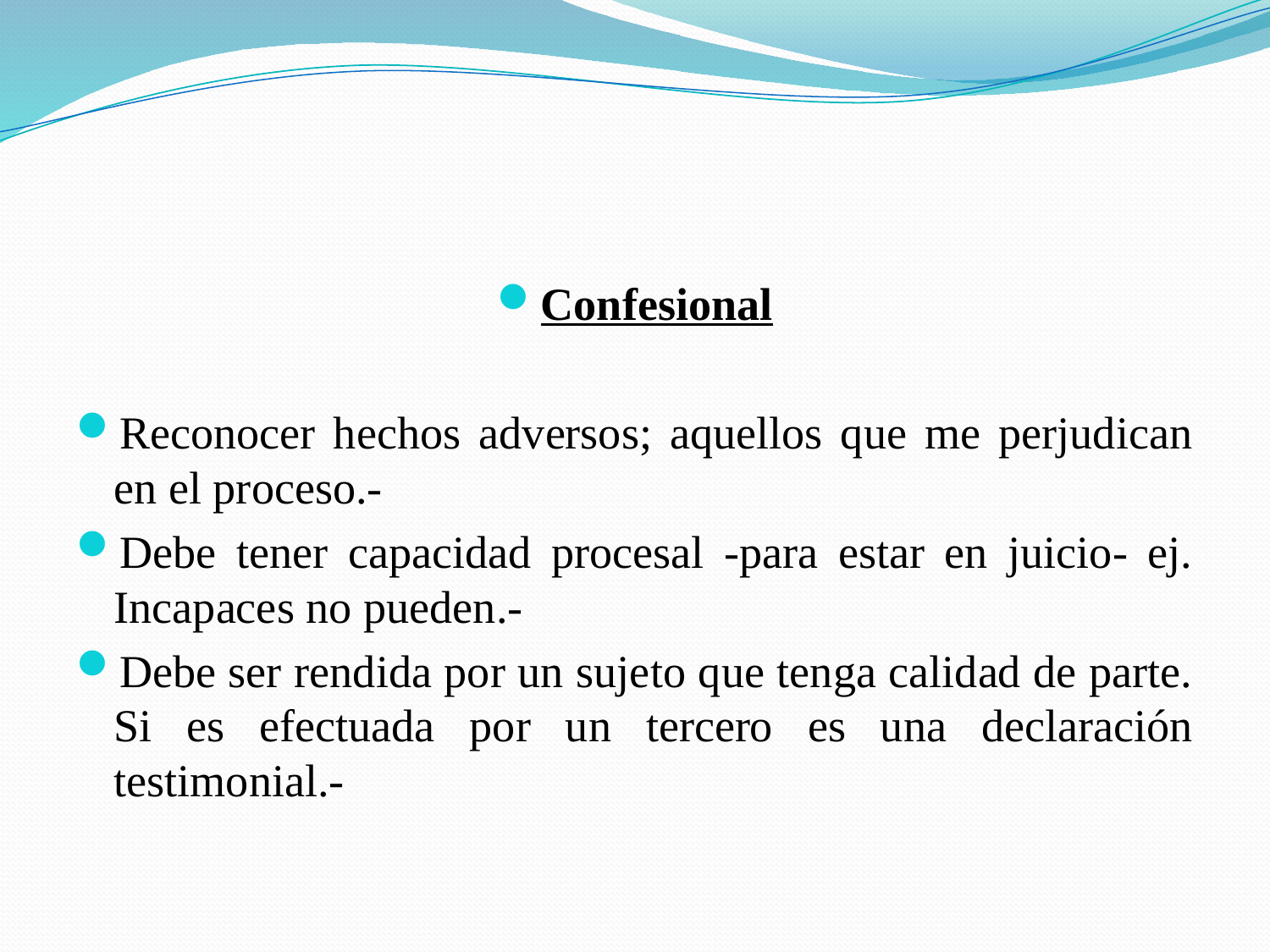

#
Confesional

Reconocer hechos adversos; aquellos que me perjudican en el proceso.-
Debe tener capacidad procesal -para estar en juicio- ej. Incapaces no pueden.-
Debe ser rendida por un sujeto que tenga calidad de parte. Si es efectuada por un tercero es una declaración testimonial.-